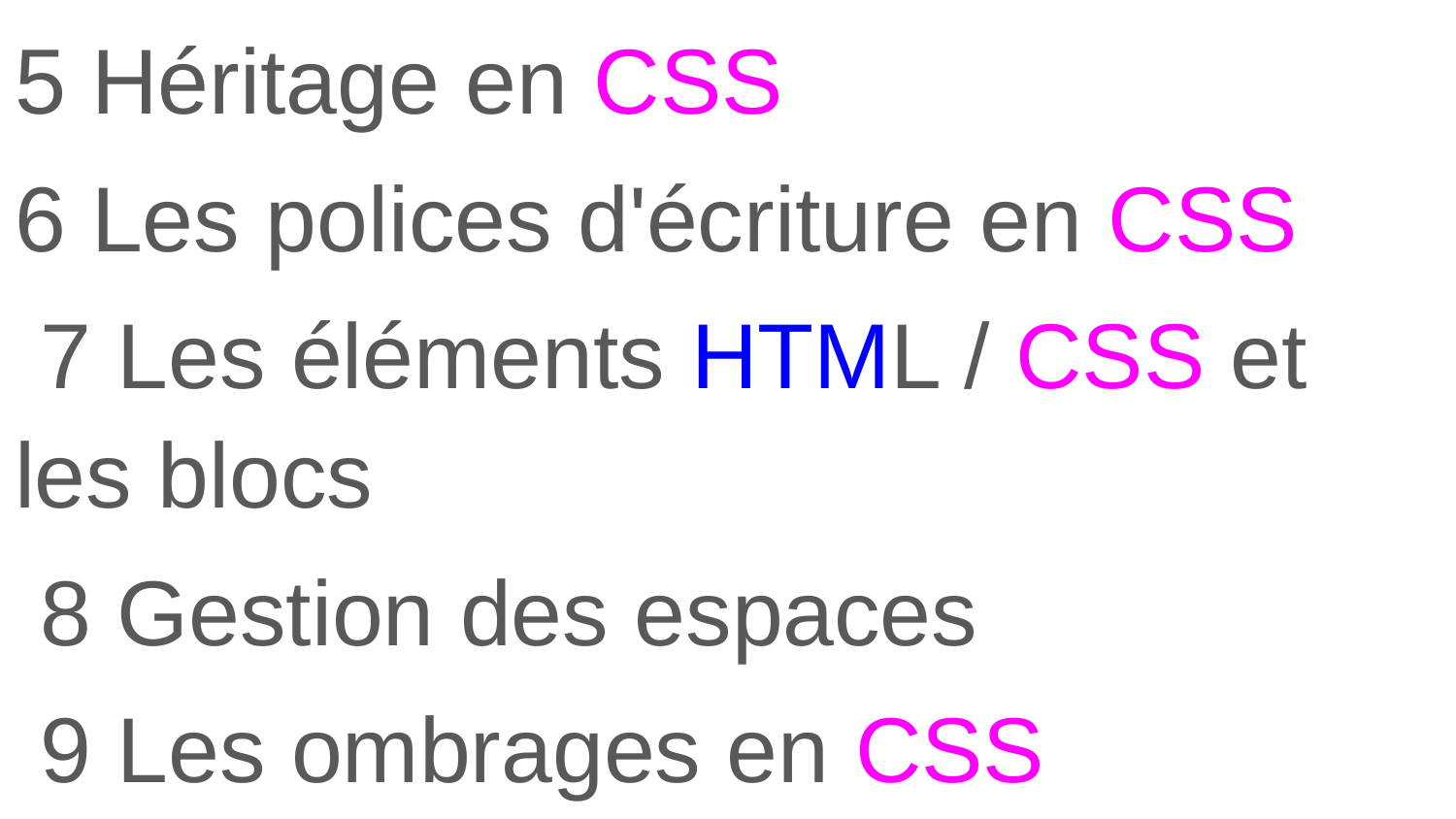

5 Héritage en CSS
6 Les polices d'écriture en CSS
 7 Les éléments HTML / CSS et les blocs
 8 Gestion des espaces
 9 Les ombrages en CSS